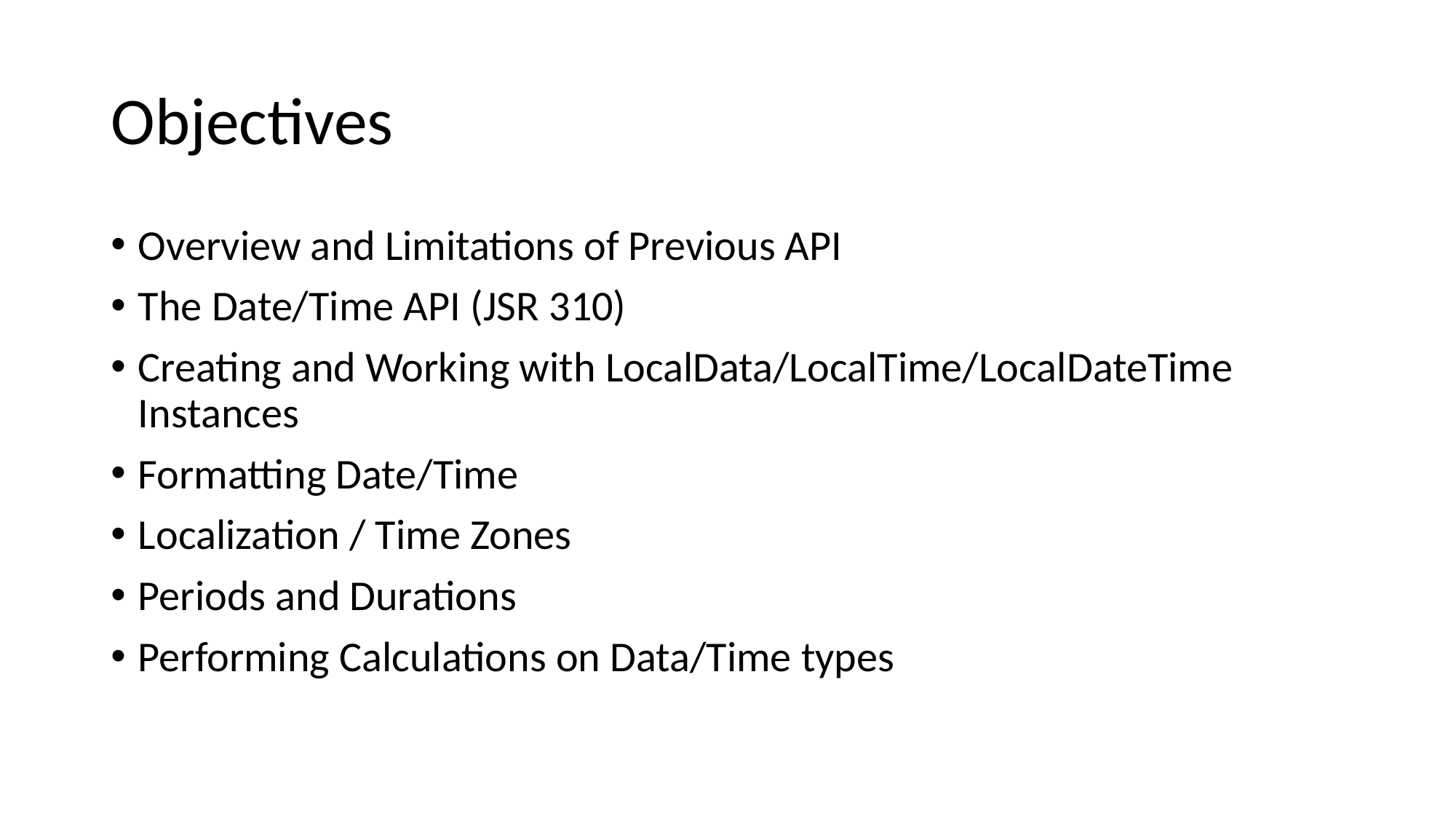

# Objectives
Overview and Limitations of Previous API
The Date/Time API (JSR 310)
Creating and Working with LocalData/LocalTime/LocalDateTime Instances
Formatting Date/Time
Localization / Time Zones
Periods and Durations
Performing Calculations on Data/Time types